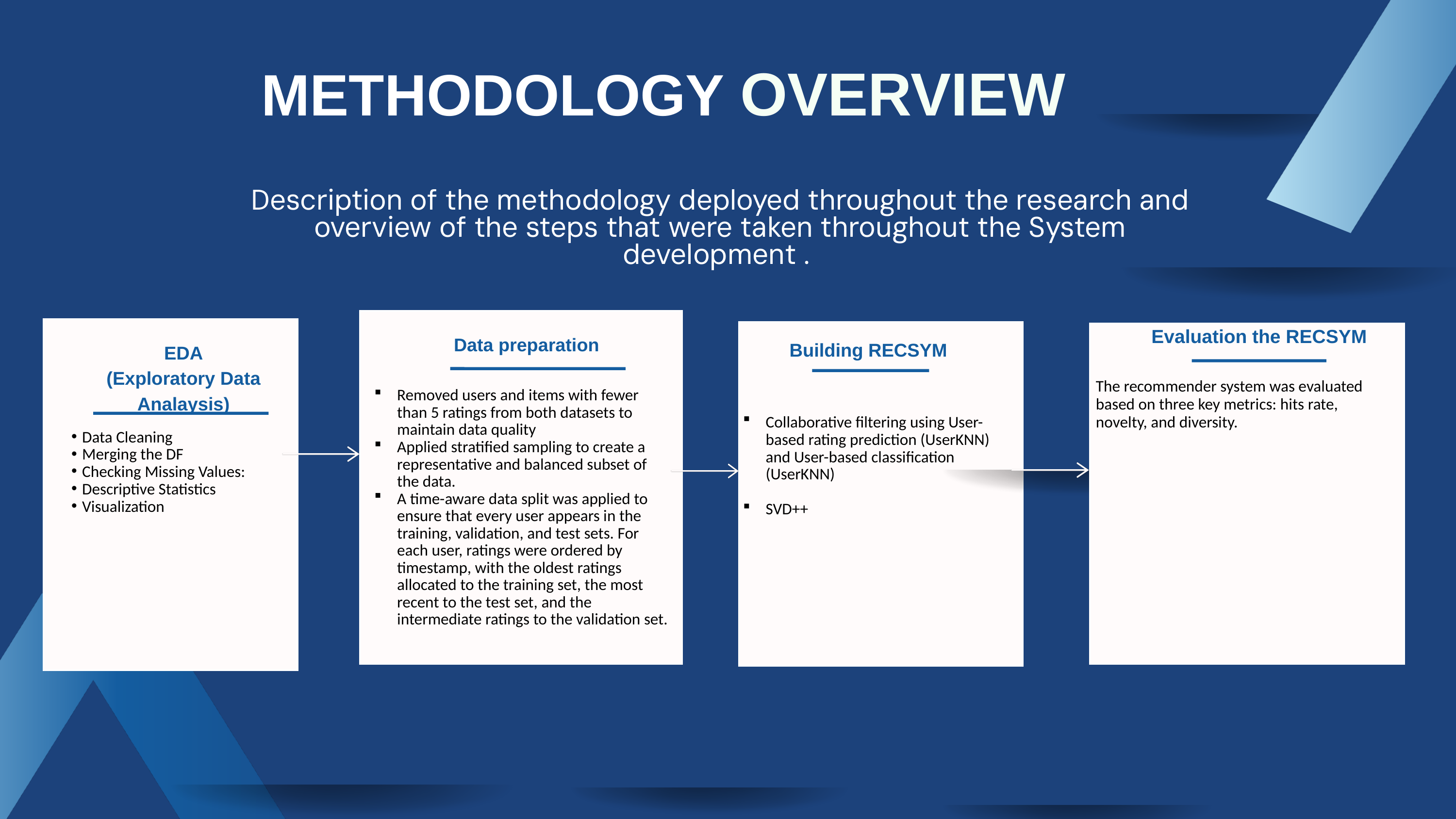

METHODOLOGY OVERVIEW

Description of the methodology deployed throughout the research and overview of the steps that were taken throughout the System development .

Evaluation the RECSYM

Data preparation
Building RECSYM
EDA
(Exploratory Data Analaysis)

The recommender system was evaluated based on three key metrics: hits rate,  novelty, and diversity.
Removed users and items with fewer than 5 ratings from both datasets to maintain data quality
Applied stratified sampling to create a representative and balanced subset of the data.
A time-aware data split was applied to ensure that every user appears in the training, validation, and test sets. For each user, ratings were ordered by timestamp, with the oldest ratings allocated to the training set, the most recent to the test set, and the intermediate ratings to the validation set.

Collaborative filtering using User-based rating prediction (UserKNN)  and User-based classification (UserKNN)

SVD++
Data Cleaning
Merging the DF
Checking Missing Values:
Descriptive Statistics
Visualization